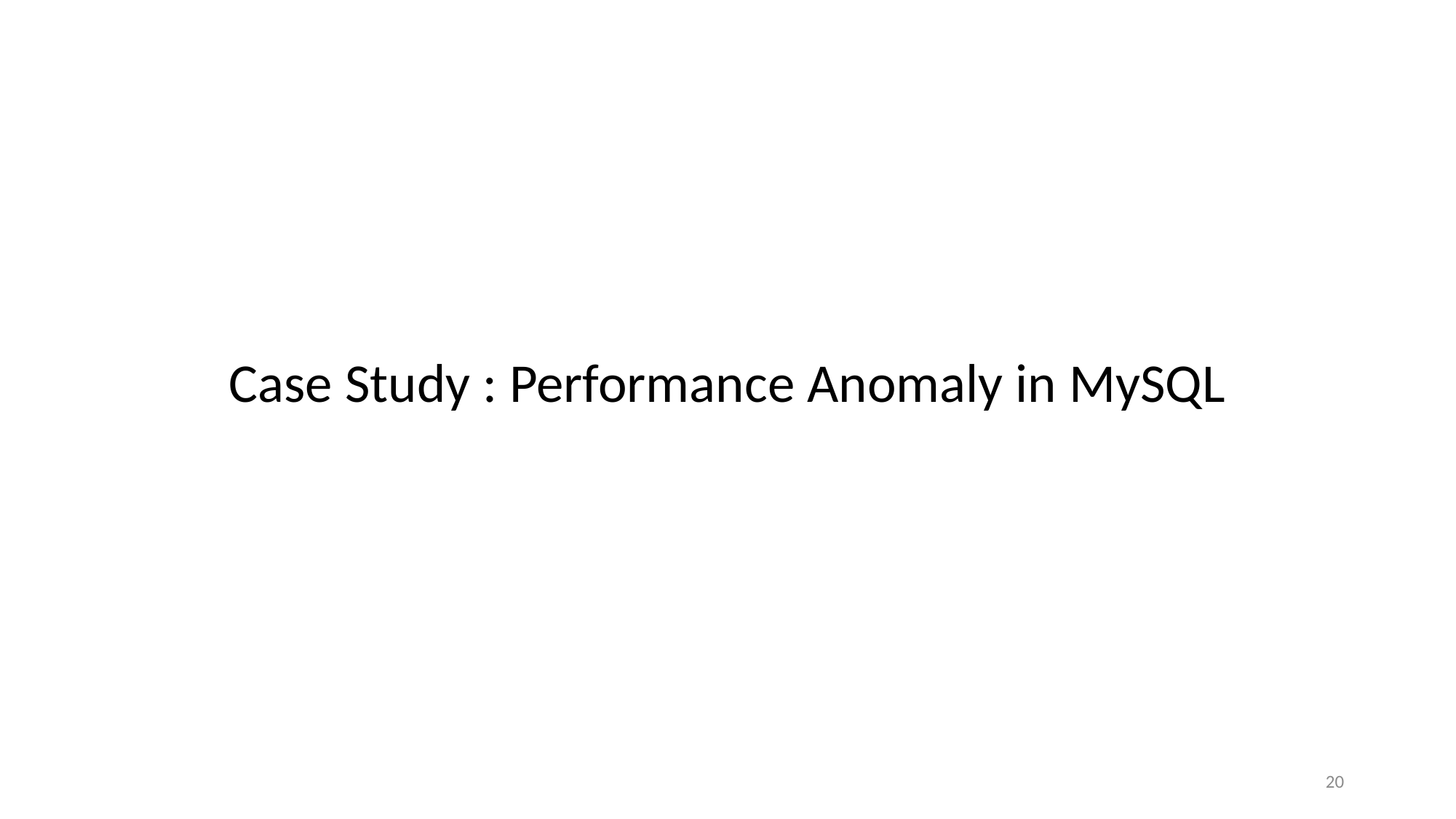

# Case Study : Performance Anomaly in MySQL
20